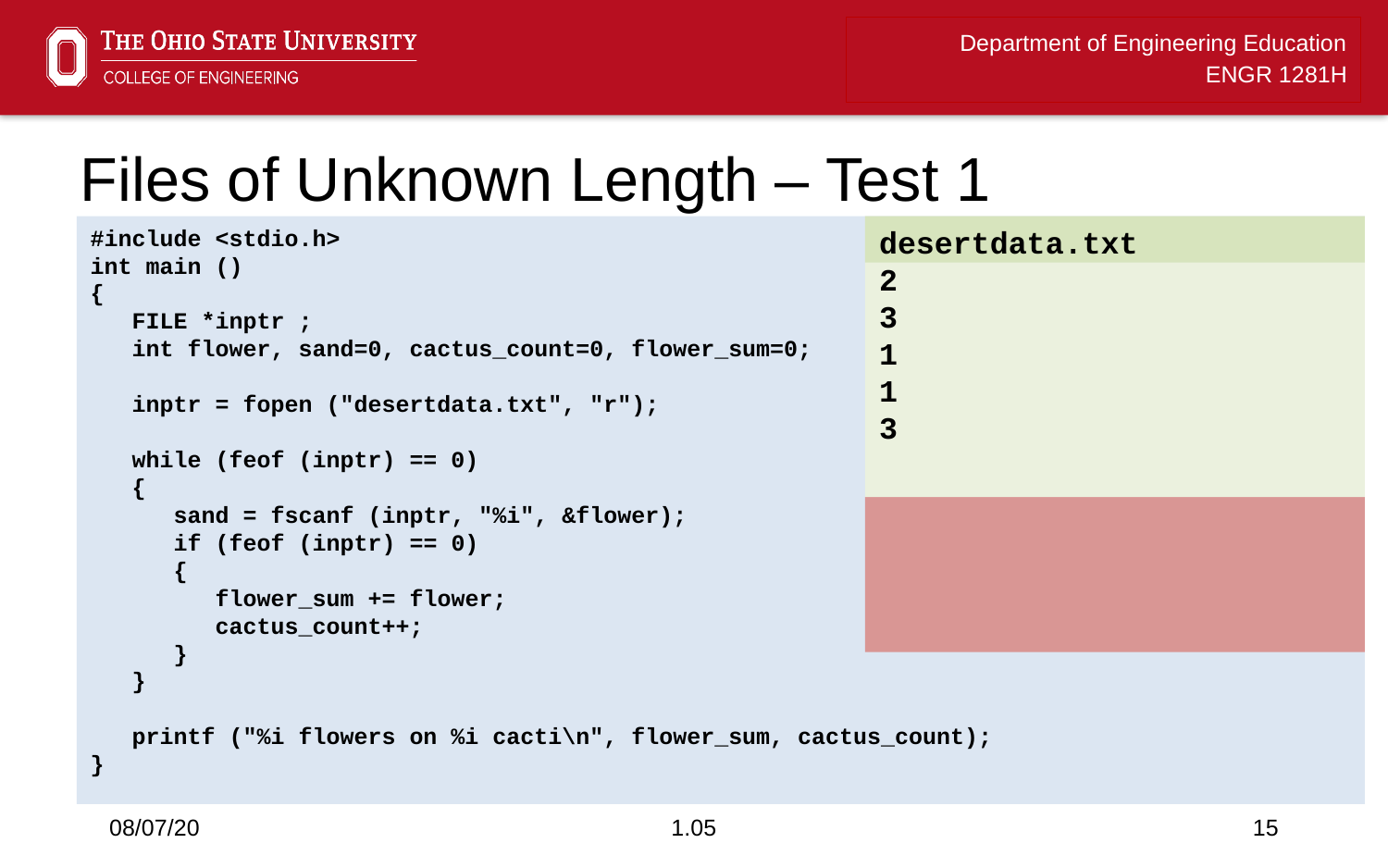

# Files of Unknown Length – Test 1
#include <stdio.h>
int main ()
{
   FILE *inptr ;
   int flower, sand=0, cactus_count=0, flower_sum=0;

   inptr = fopen ("desertdata.txt", "r");

   while (feof (inptr) == 0)
   {
      sand = fscanf (inptr, "%i", &flower);
      if (feof (inptr) == 0)
      {
         flower_sum += flower;
         cactus_count++;
      }
   }

   printf ("%i flowers on %i cacti\n", flower_sum, cactus_count);
}
desertdata.txt
2
3
1
1
3
desertdata.txt

08/07/20
1.05
15